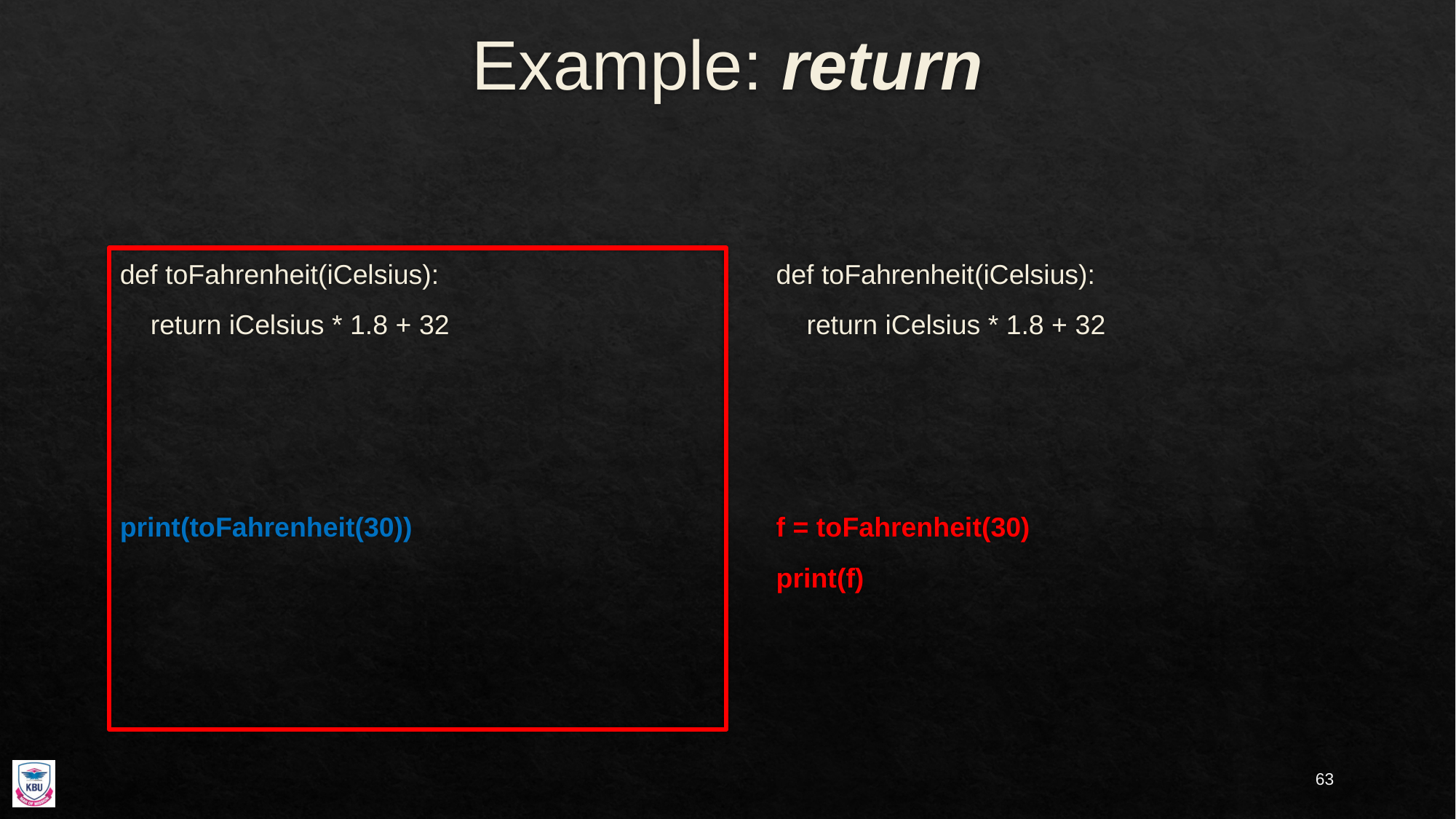

# Example: return
def toFahrenheit(iCelsius):
    return iCelsius * 1.8 + 32

print(toFahrenheit(30))
def toFahrenheit(iCelsius):
    return iCelsius * 1.8 + 32

f = toFahrenheit(30)
print(f)
63